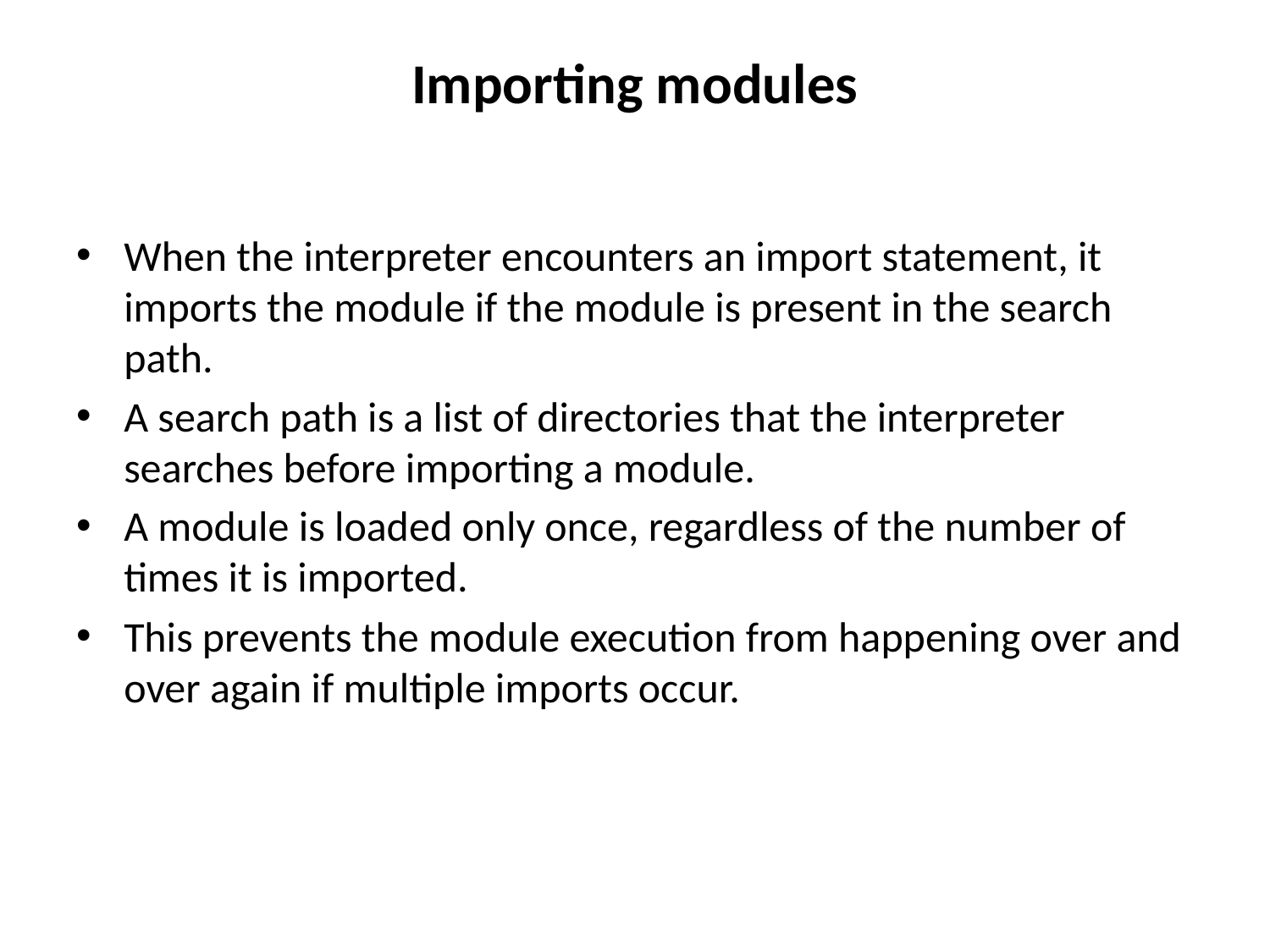

# Importing modules
When the interpreter encounters an import statement, it imports the module if the module is present in the search path.
A search path is a list of directories that the interpreter searches before importing a module.
A module is loaded only once, regardless of the number of times it is imported.
This prevents the module execution from happening over and over again if multiple imports occur.